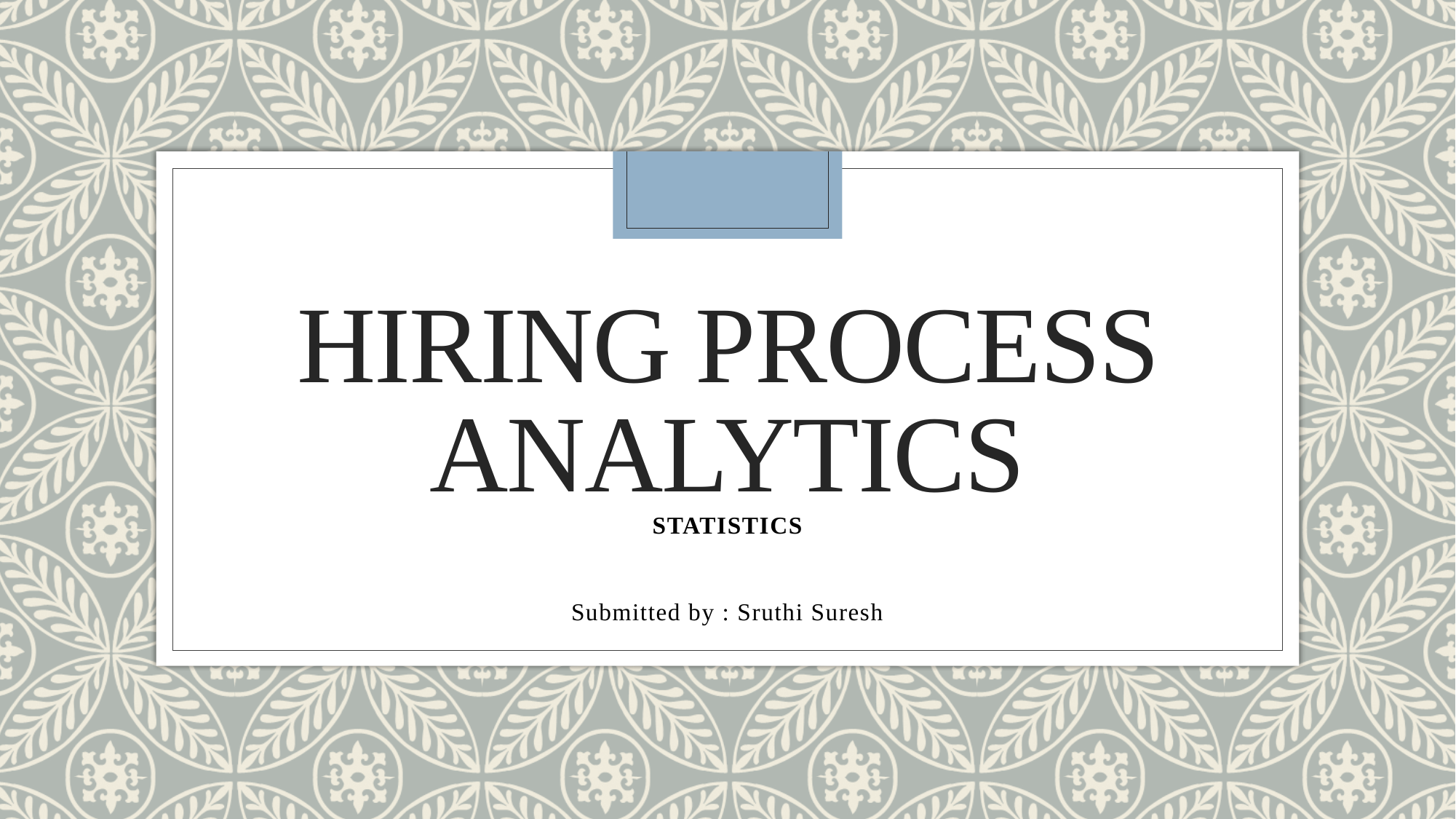

# HIRING PROCESS ANALYTICS
STATISTICS
Submitted by : Sruthi Suresh